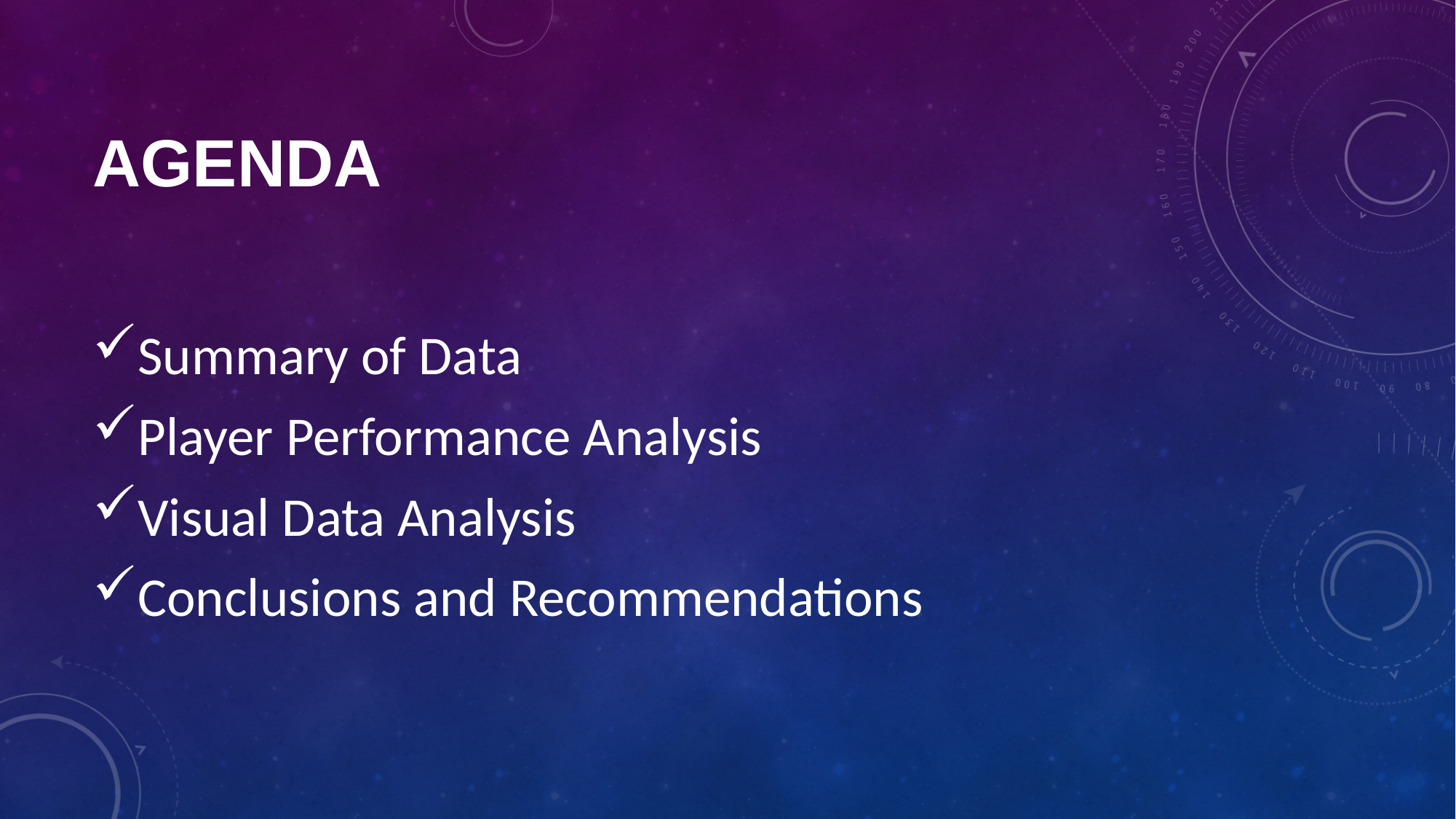

# AGENDA
Summary of Data
Player Performance Analysis
Visual Data Analysis
Conclusions and Recommendations